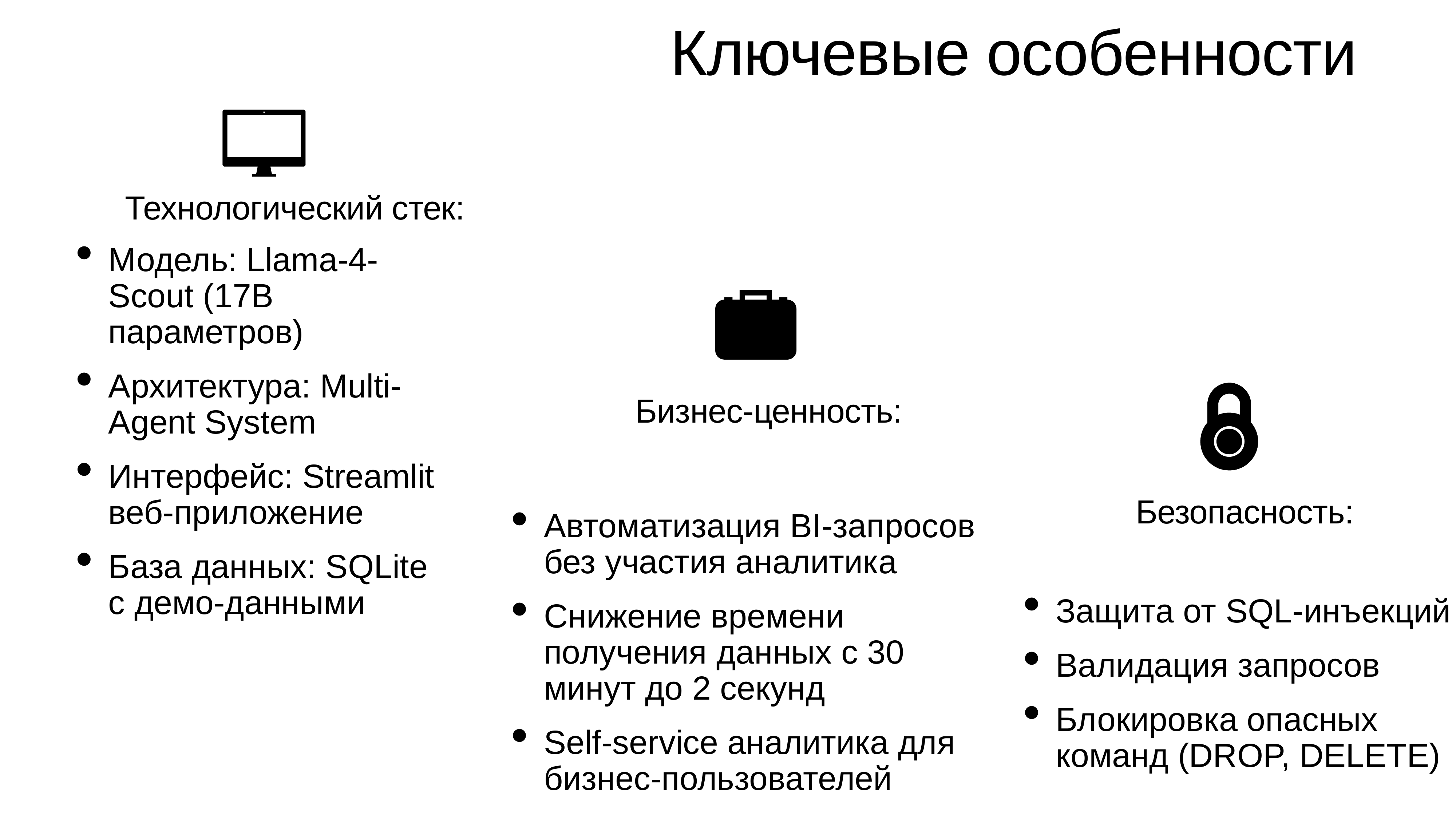

# Ключевые особенности

Технологический стек:
Модель: Llama-4-Scout (17B параметров)
Архитектура: Multi-Agent System
Интерфейс: Streamlit веб-приложение
База данных: SQLite с демо-данными

Бизнес-ценность:
Автоматизация BI-запросов без участия аналитика
Снижение времени получения данных с 30 минут до 2 секунд
Self-service аналитика для бизнес-пользователей
Безопасность:
Защита от SQL-инъекций
Валидация запросов
Блокировка опасных команд (DROP, DELETE)